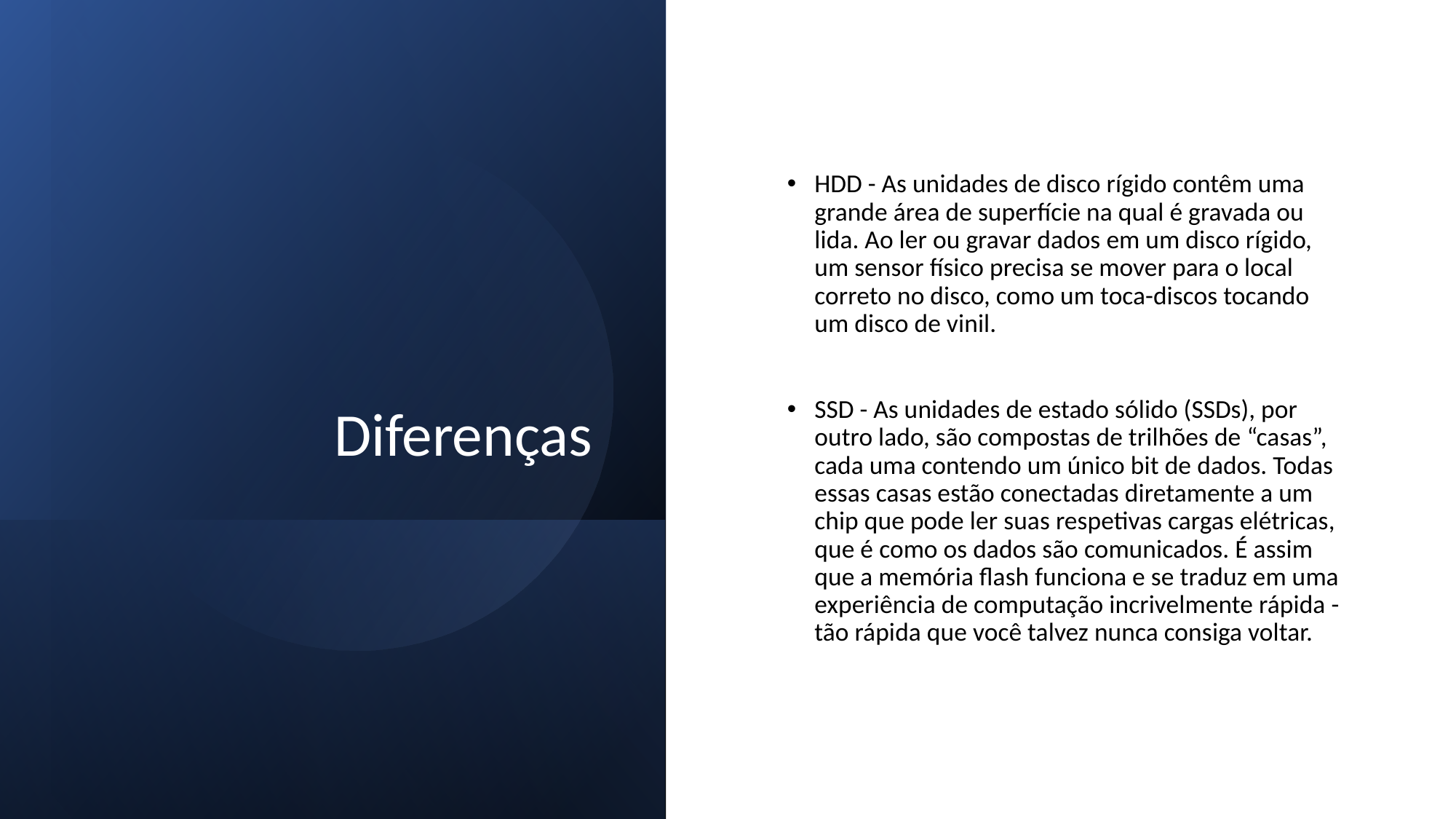

# Diferenças

HDD - As unidades de disco rígido contêm uma grande área de superfície na qual é gravada ou lida. Ao ler ou gravar dados em um disco rígido, um sensor físico precisa se mover para o local correto no disco, como um toca-discos tocando um disco de vinil.

SSD - As unidades de estado sólido (SSDs), por outro lado, são compostas de trilhões de “casas”, cada uma contendo um único bit de dados. Todas essas casas estão conectadas diretamente a um chip que pode ler suas respetivas cargas elétricas, que é como os dados são comunicados. É assim que a memória flash funciona e se traduz em uma experiência de computação incrivelmente rápida - tão rápida que você talvez nunca consiga voltar.